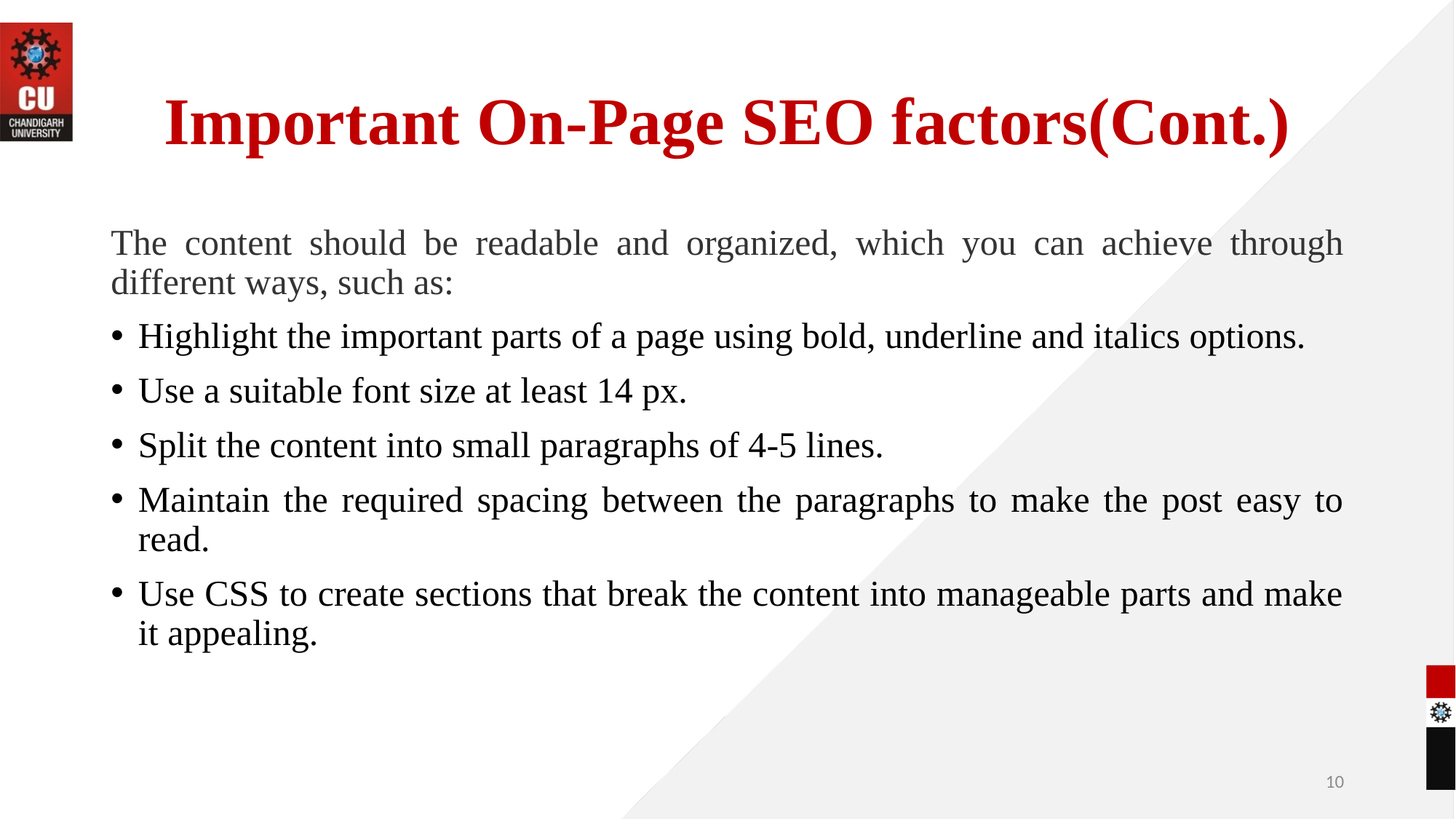

# Important On-Page SEO factors(Cont.)
The content should be readable and organized, which you can achieve through different ways, such as:
Highlight the important parts of a page using bold, underline and italics options.
Use a suitable font size at least 14 px.
Split the content into small paragraphs of 4-5 lines.
Maintain the required spacing between the paragraphs to make the post easy to read.
Use CSS to create sections that break the content into manageable parts and make it appealing.

10